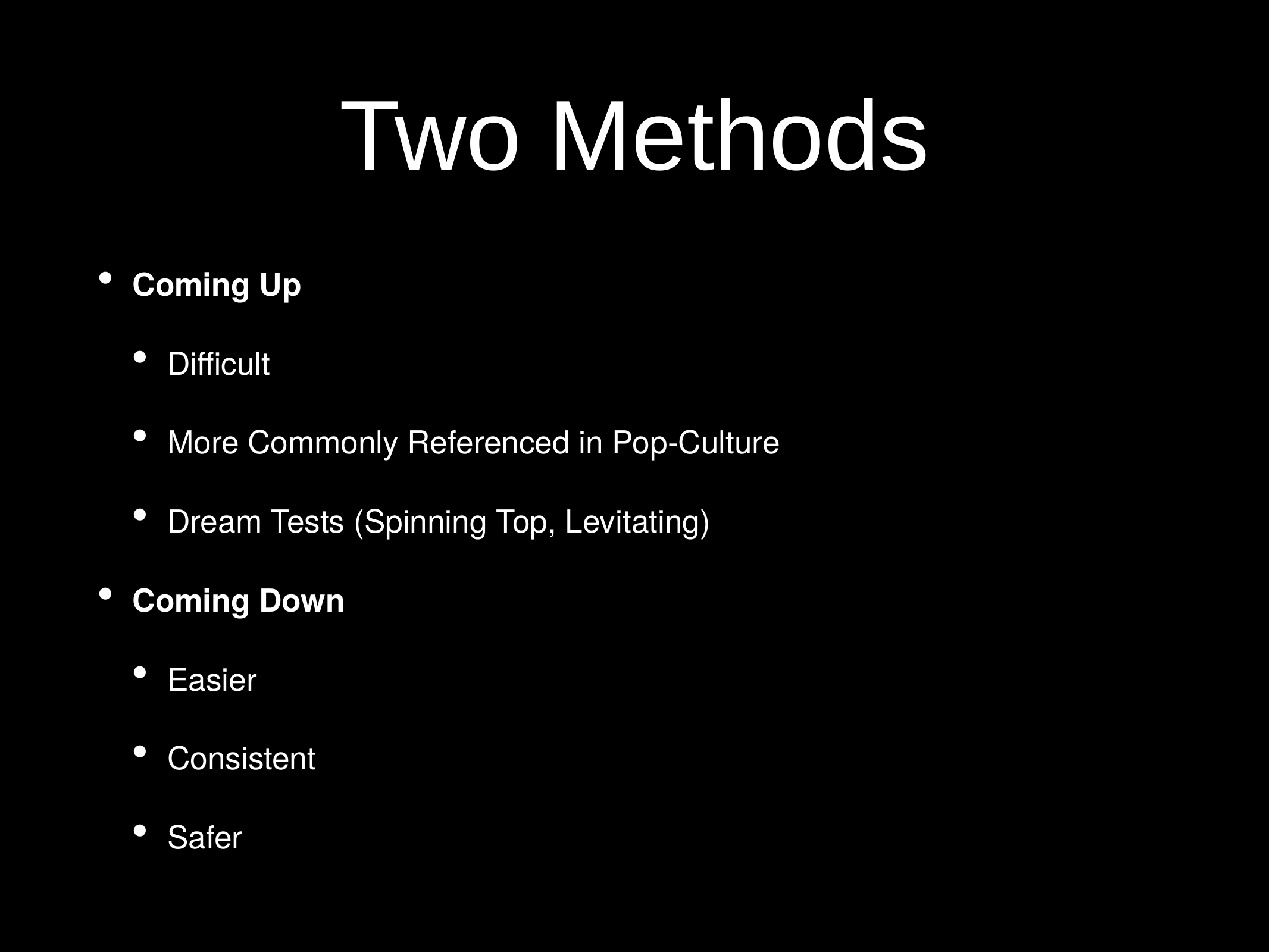

# Two Methods
Coming Up
Difficult
More Commonly Referenced in Pop-Culture
Dream Tests (Spinning Top, Levitating)
Coming Down
Easier
Consistent
Safer